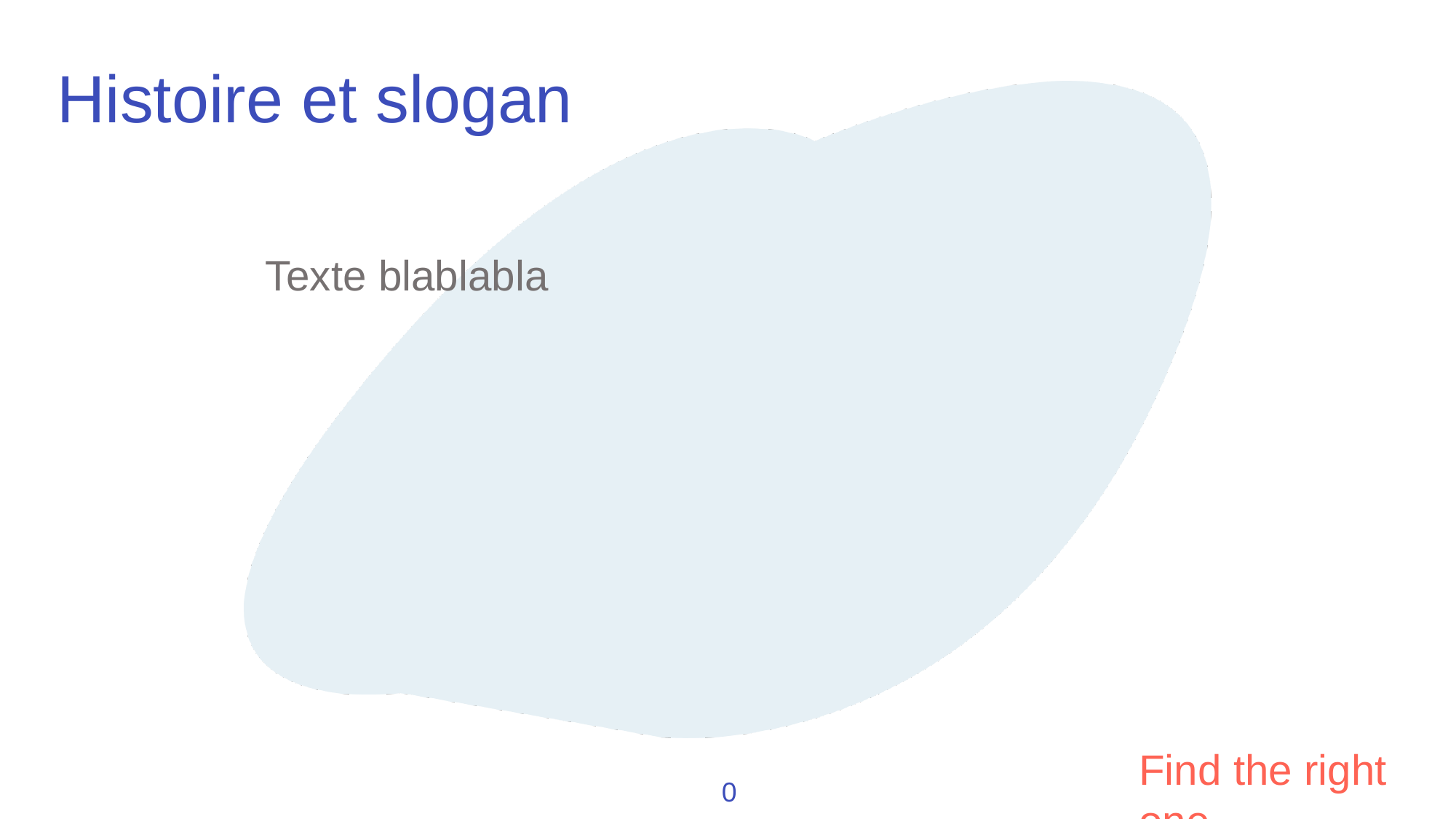

Histoire et slogan
Texte blablabla
Find the right one
0